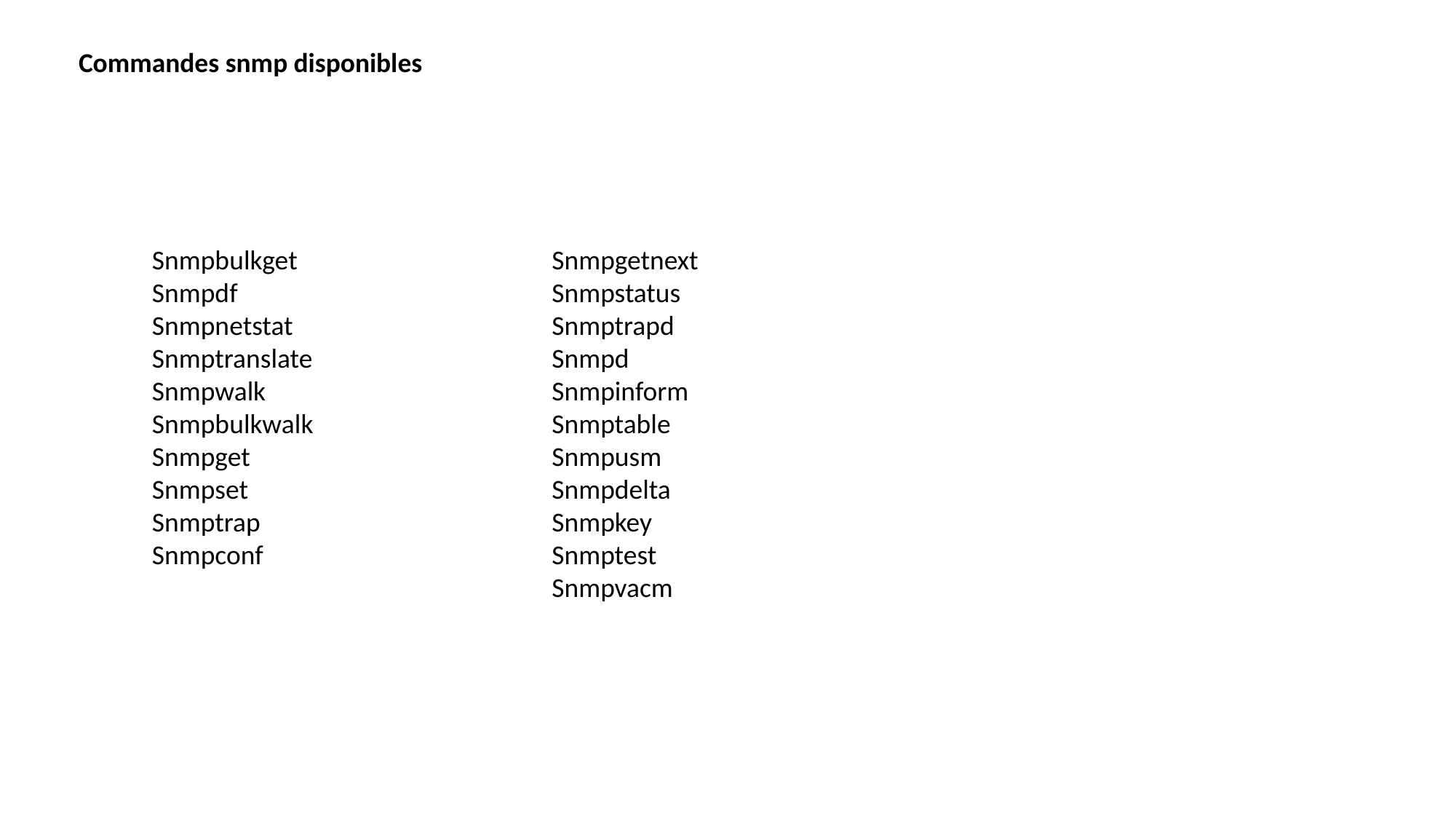

Commandes snmp disponibles
Snmpgetnext
Snmpstatus
Snmptrapd
Snmpd
Snmpinform
Snmptable
Snmpusm
Snmpdelta
Snmpkey
Snmptest
Snmpvacm

Snmpbulkget
Snmpdf
Snmpnetstat
Snmptranslate
Snmpwalk
Snmpbulkwalk
Snmpget
Snmpset
Snmptrap
Snmpconf